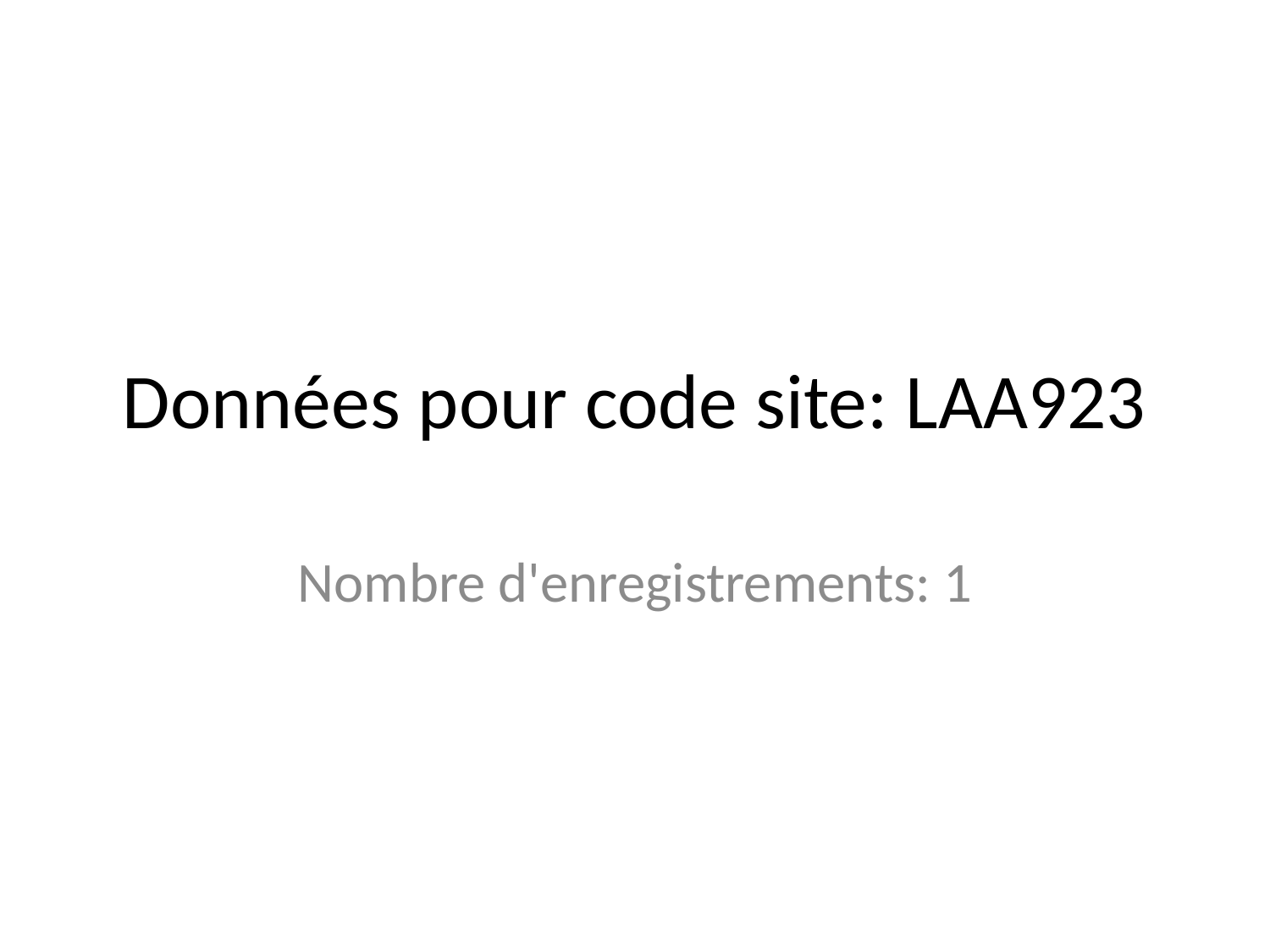

# Données pour code site: LAA923
Nombre d'enregistrements: 1